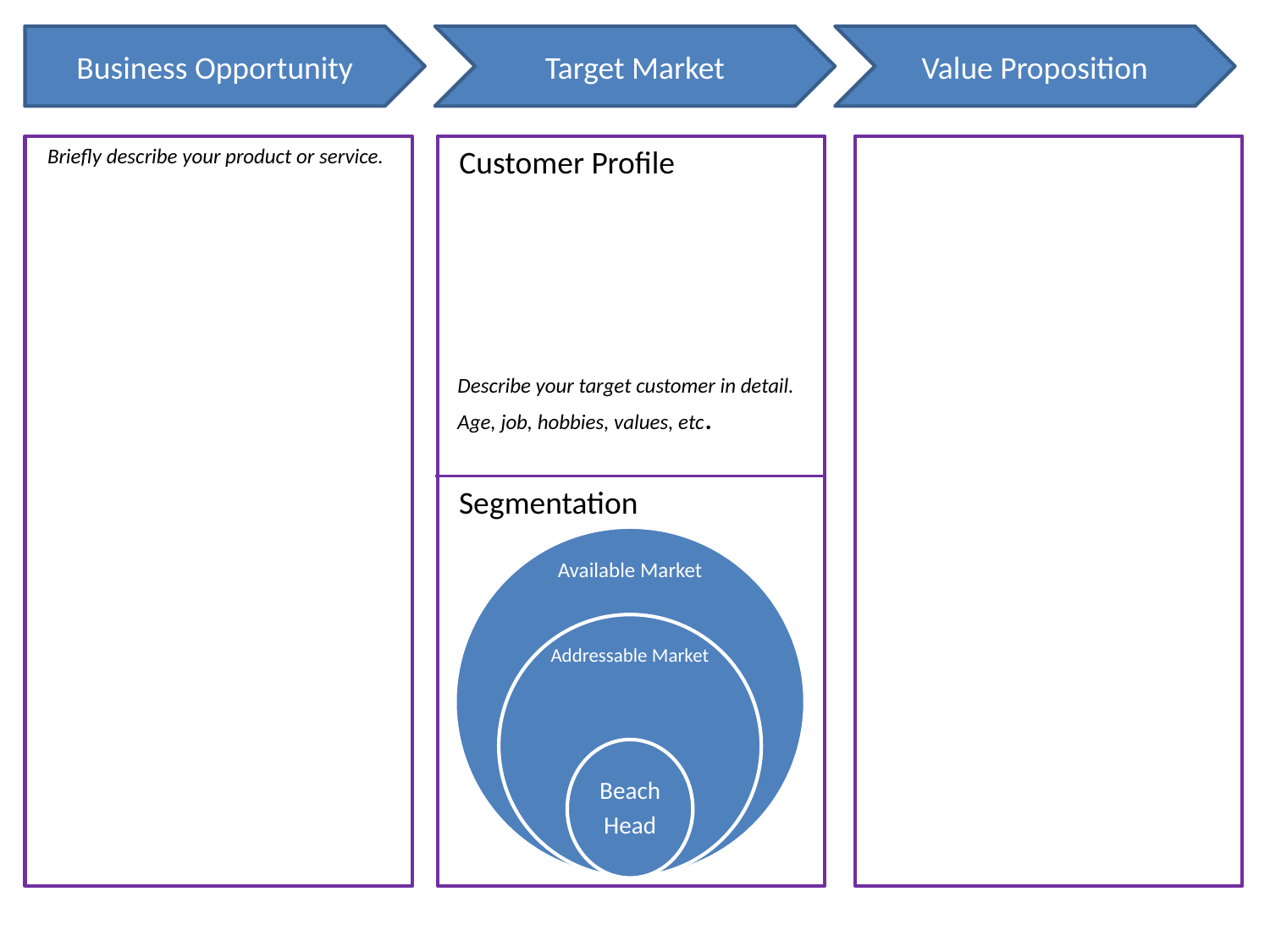

Business Opportunity
Target Market
Value Proposition

Briefly describe your product or service.

Customer Profile

Describe your target customer in detail. Age, job, hobbies, values, etc.
Available Market
Addressable Market
Beach
Head
Segmentation